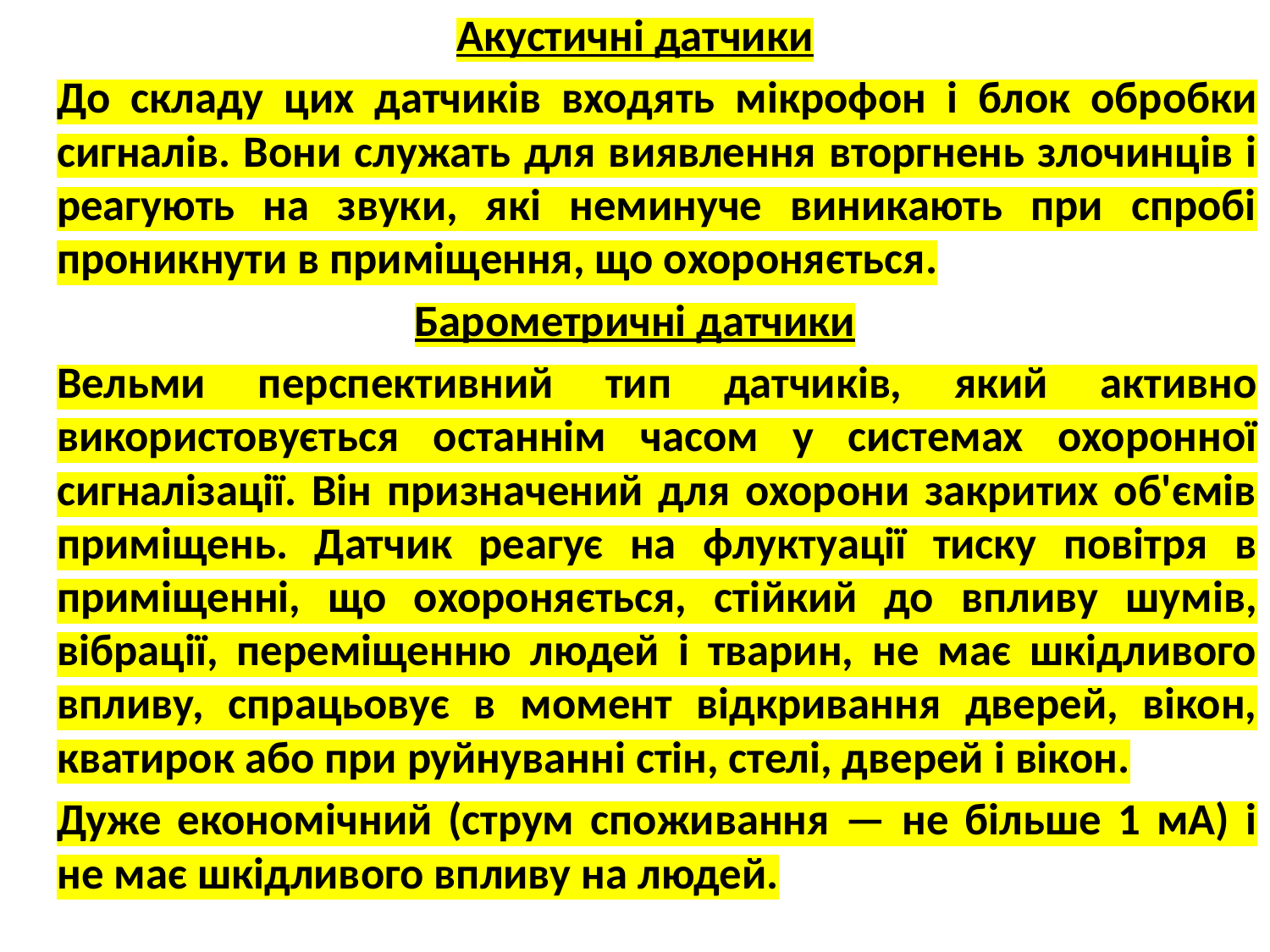

Акустичні датчики
		До складу цих датчиків входять мікрофон і блок обробки сигналів. Вони служать для виявлення вторгнень злочинців і реагують на звуки, які неминуче виникають при спробі проникнути в приміщення, що охороняється.
Барометричні датчики
		Вельми перспективний тип датчиків, який активно використовується останнім часом у системах охоронної сигналізації. Він призначений для охорони закритих об'ємів приміщень. Датчик реагує на флуктуації тиску повітря в приміщенні, що охороняється, стійкий до впливу шумів, вібрації, переміщенню людей і тварин, не має шкідливого впливу, спрацьовує в момент відкривання дверей, вікон, кватирок або при руйнуванні стін, стелі, дверей і вікон.
		Дуже економічний (струм споживання — не більше 1 мА) і не має шкідливого впливу на людей.